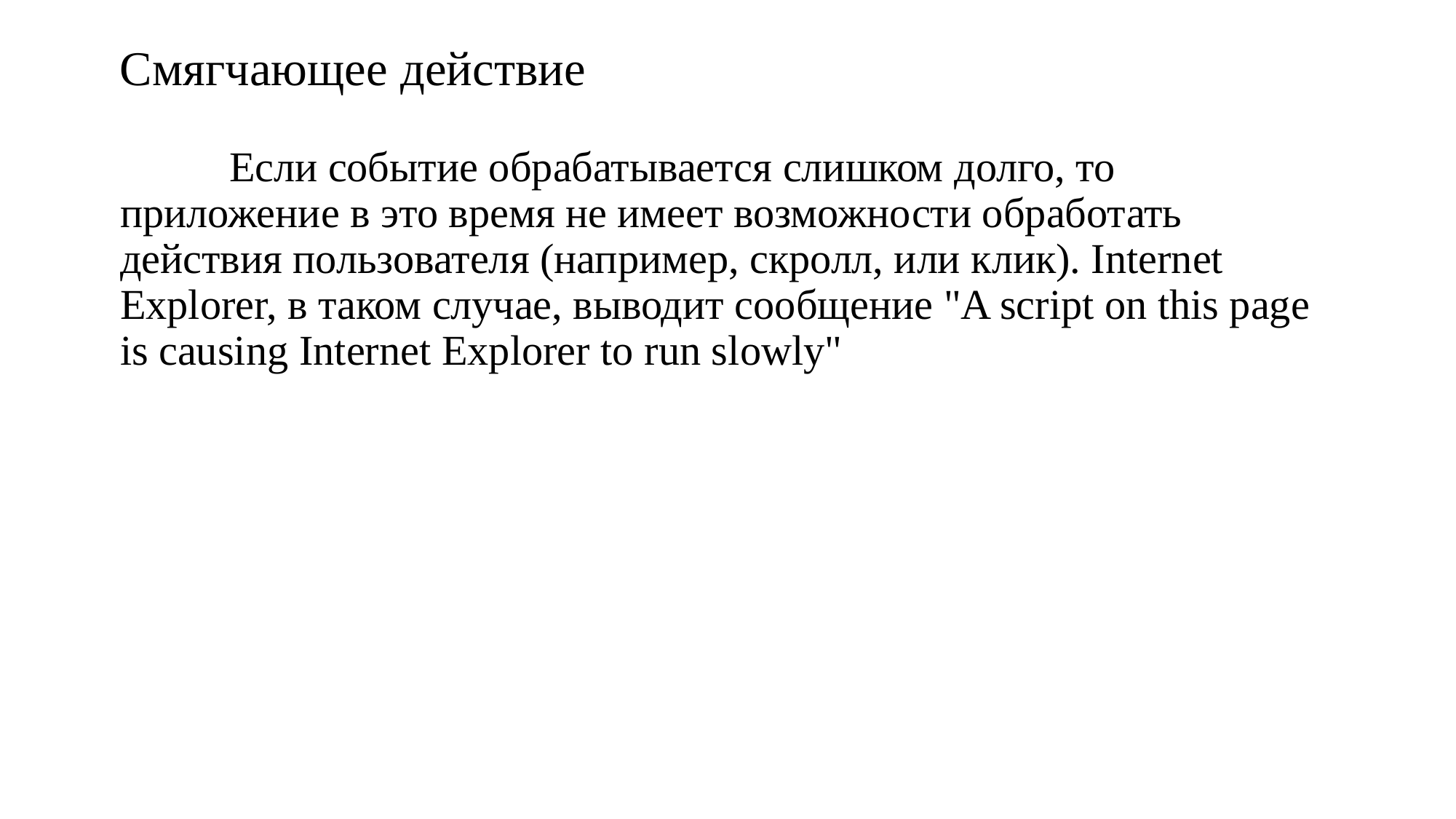

# Смягчающее действие
	Если событие обрабатывается слишком долго, то приложение в это время не имеет возможности обработать действия пользователя (например, скролл, или клик). Internet Explorer, в таком случае, выводит сообщение "A script on this page is causing Internet Explorer to run slowly"